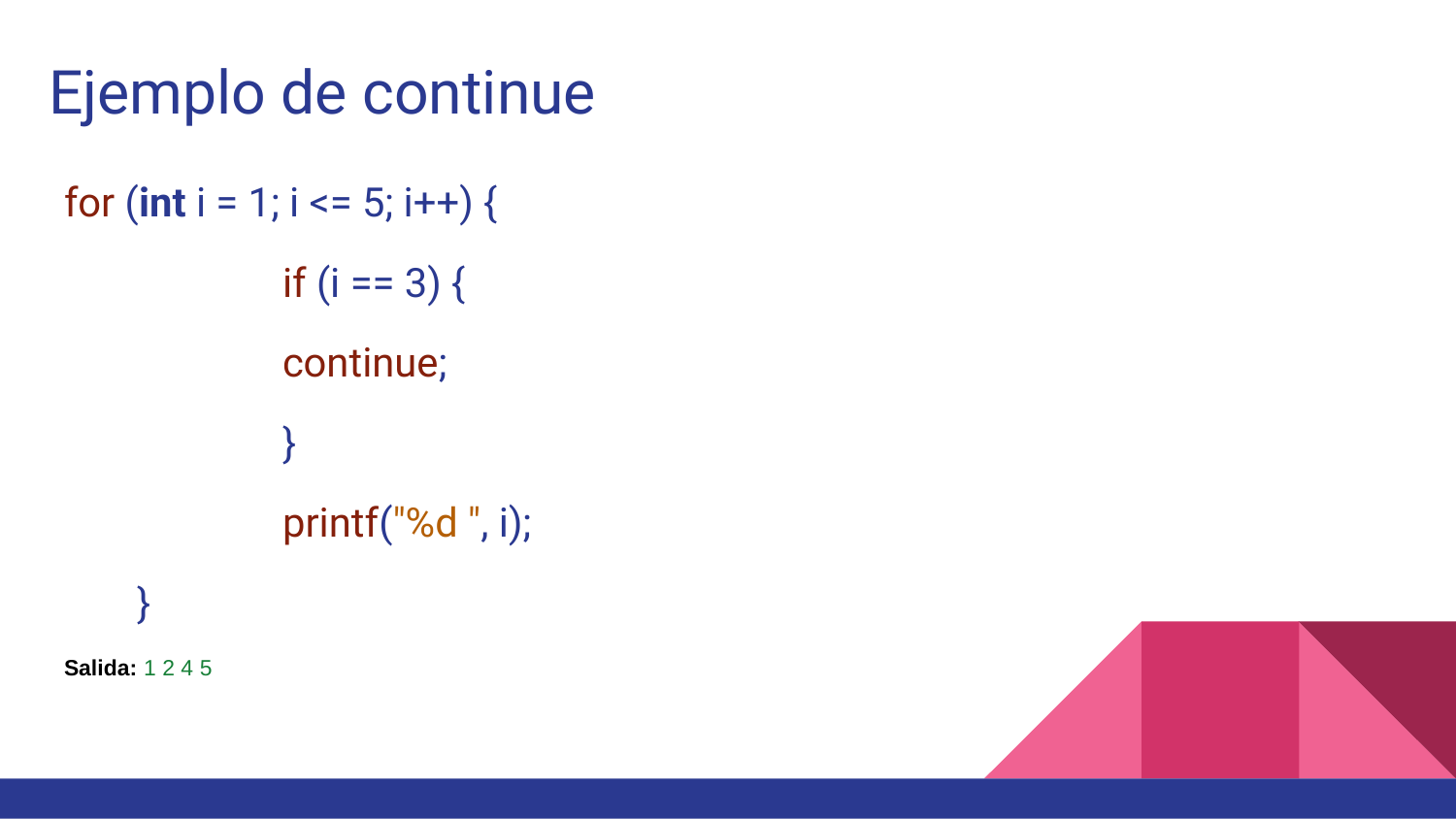

# Ejemplo de continue
for (int i = 1; i <= 5; i++) {
	if (i == 3) {
   	continue;
	}
	printf("%d ", i);
}
Salida: 1 2 4 5